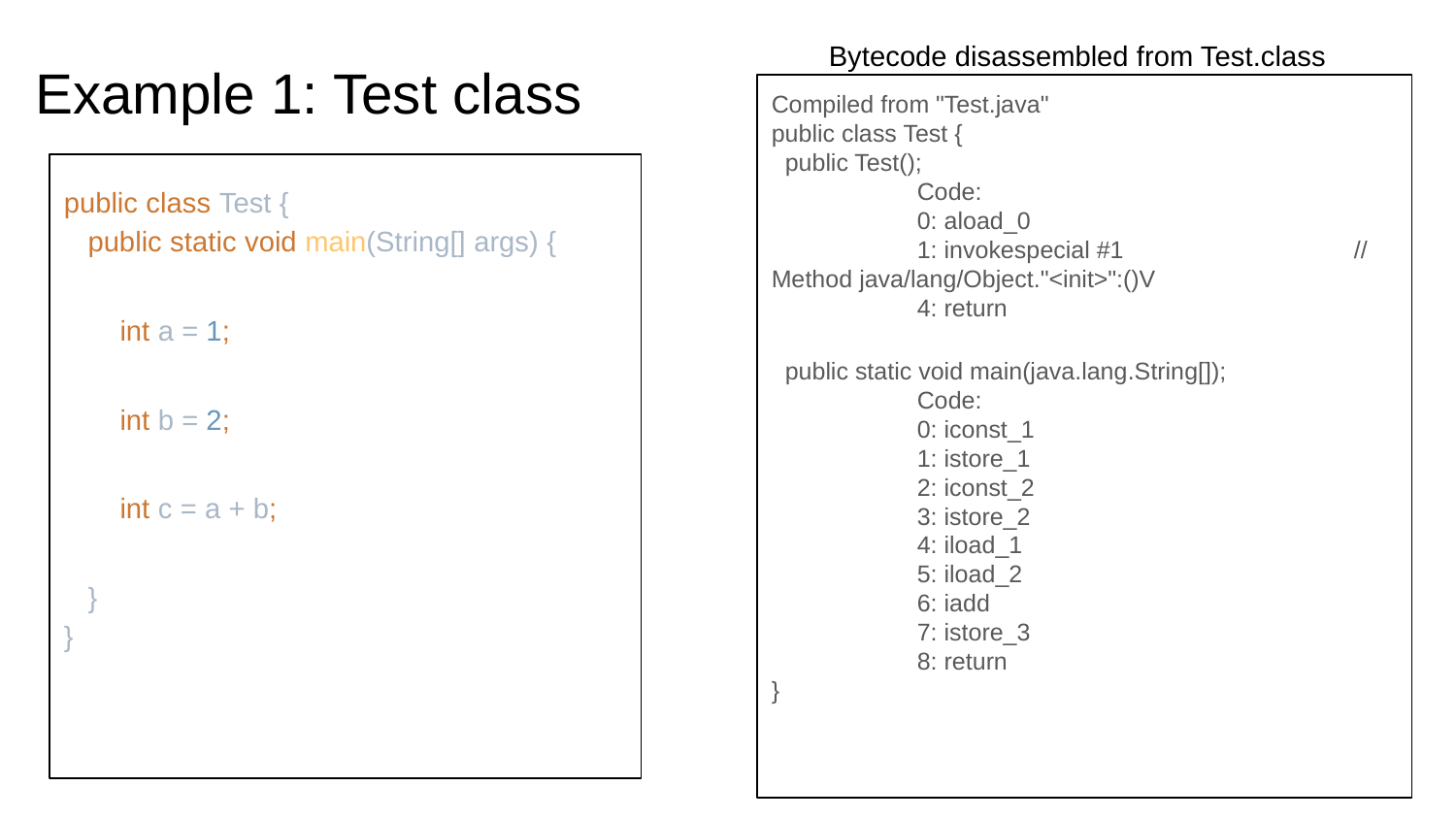

Bytecode disassembled from Test.class
Example 1: Test class
Compiled from "Test.java"
public class Test {
  public Test();
	Code:
   	0: aload_0
   	1: invokespecial #1              	// Method java/lang/Object."<init>":()V
   	4: return

  public static void main(java.lang.String[]);
	Code:
   	0: iconst_1
   	1: istore_1
   	2: iconst_2
   	3: istore_2
   	4: iload_1
   	5: iload_2
   	6: iadd
   	7: istore_3
   	8: return
}

public class Test {
   public static void main(String[] args) {

       int a = 1;

       int b = 2;

       int c = a + b;

   }
}